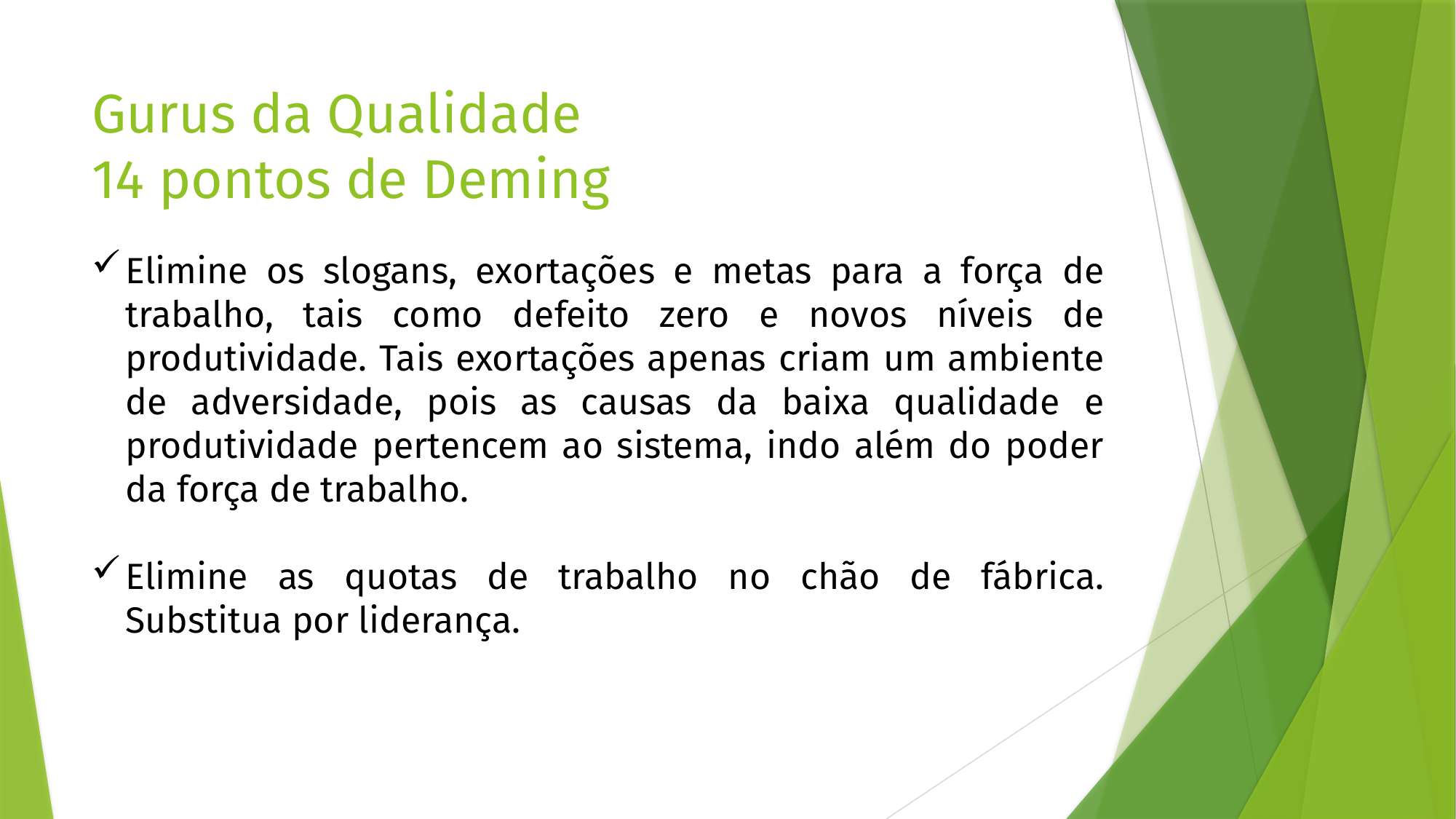

# Gurus da Qualidade 14 pontos de Deming
Elimine os slogans, exortações e metas para a força de trabalho, tais como defeito zero e novos níveis de produtividade. Tais exortações apenas criam um ambiente de adversidade, pois as causas da baixa qualidade e produtividade pertencem ao sistema, indo além do poder da força de trabalho.

Elimine as quotas de trabalho no chão de fábrica. Substitua por liderança.